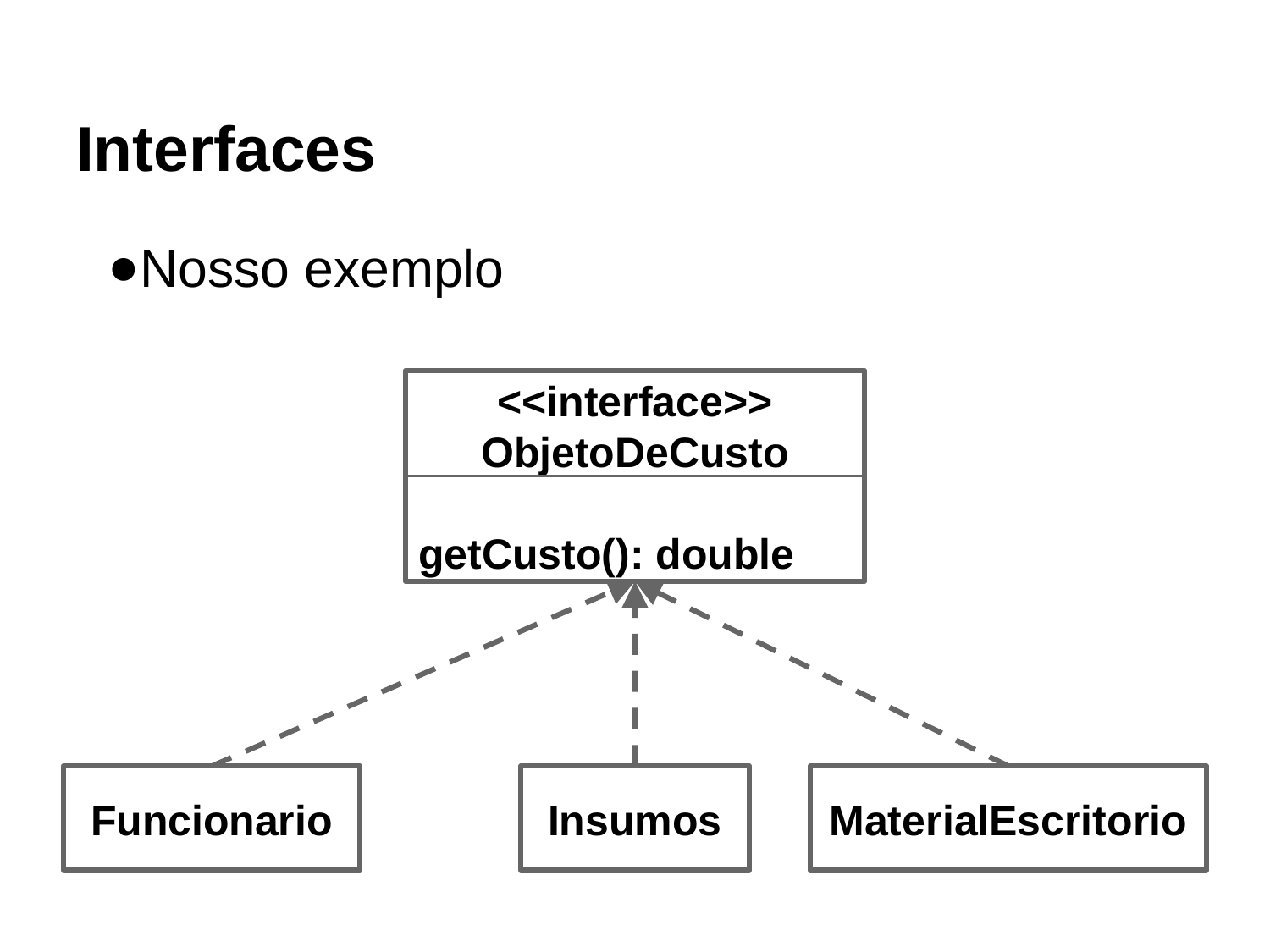

# Interfaces
Nosso exemplo

<<interface>>
ObjetoDeCusto

getCusto(): double
Funcionario
Insumos
MaterialEscritorio